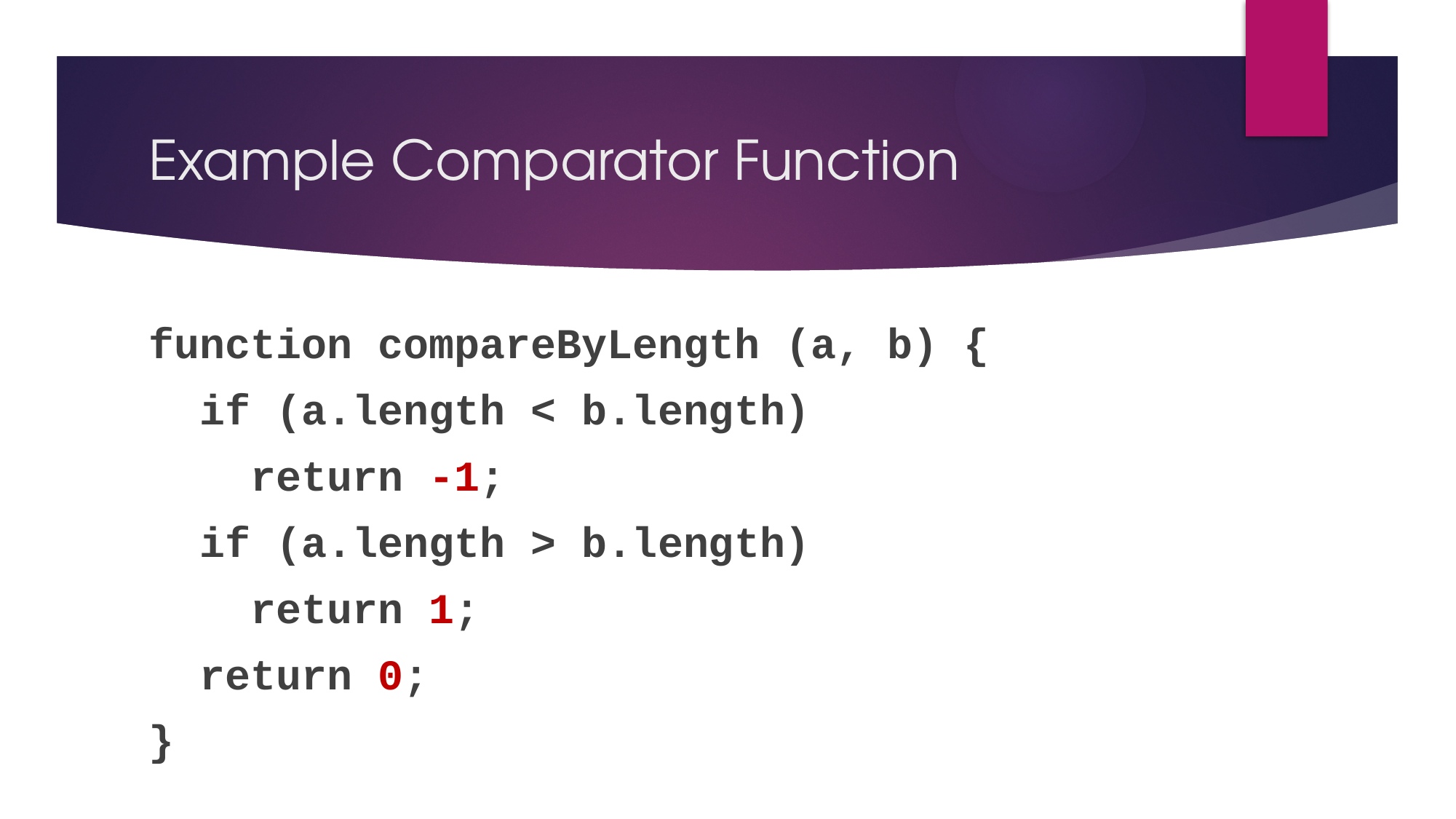

# Example Comparator Function
function compareByLength (a, b) {
  if (a.length < b.length)
    return -1;
  if (a.length > b.length)
    return 1;
  return 0;
}